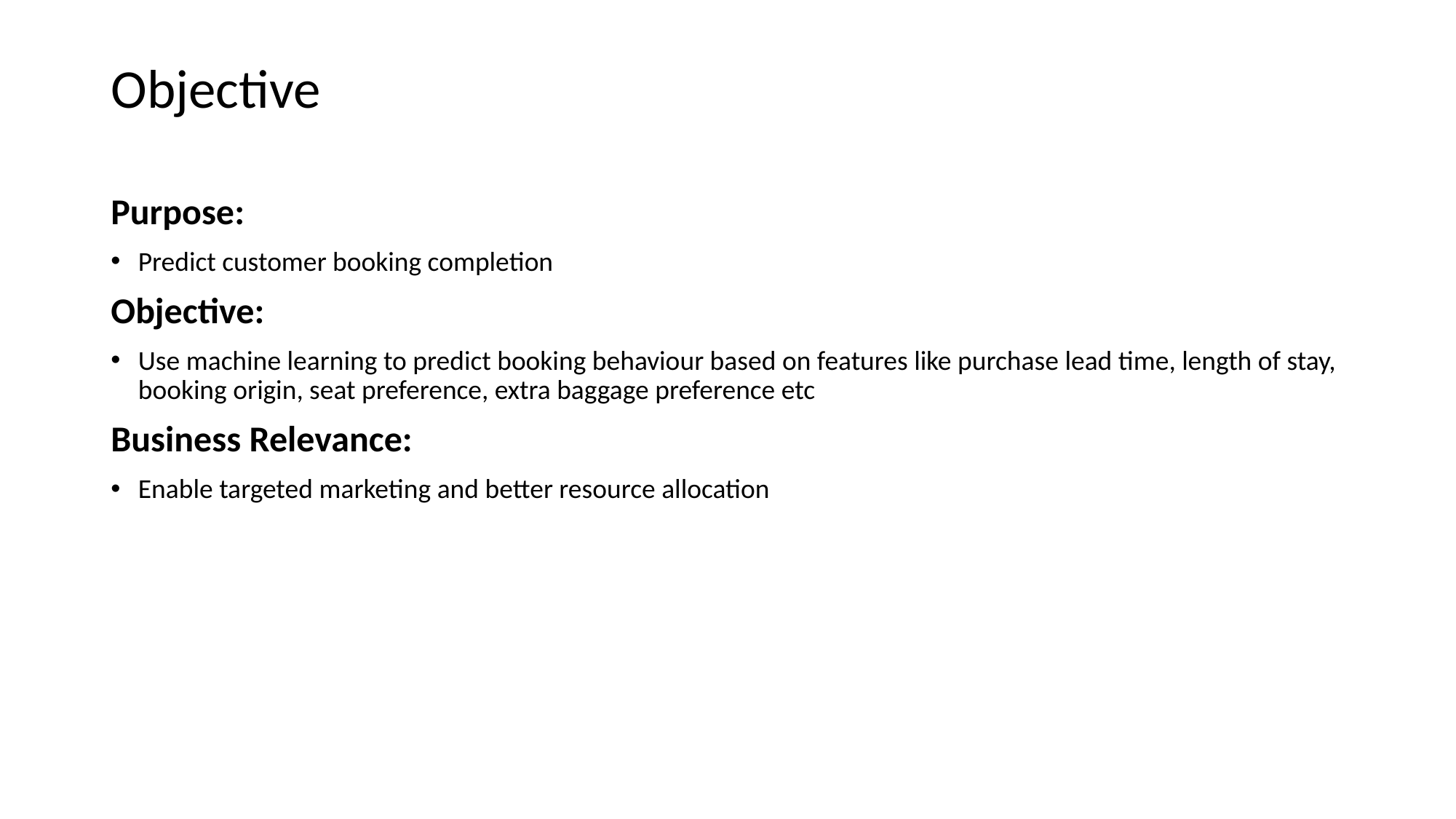

# Objective
Purpose:
Predict customer booking completion
Objective:
Use machine learning to predict booking behaviour based on features like purchase lead time, length of stay, booking origin, seat preference, extra baggage preference etc
Business Relevance:
Enable targeted marketing and better resource allocation